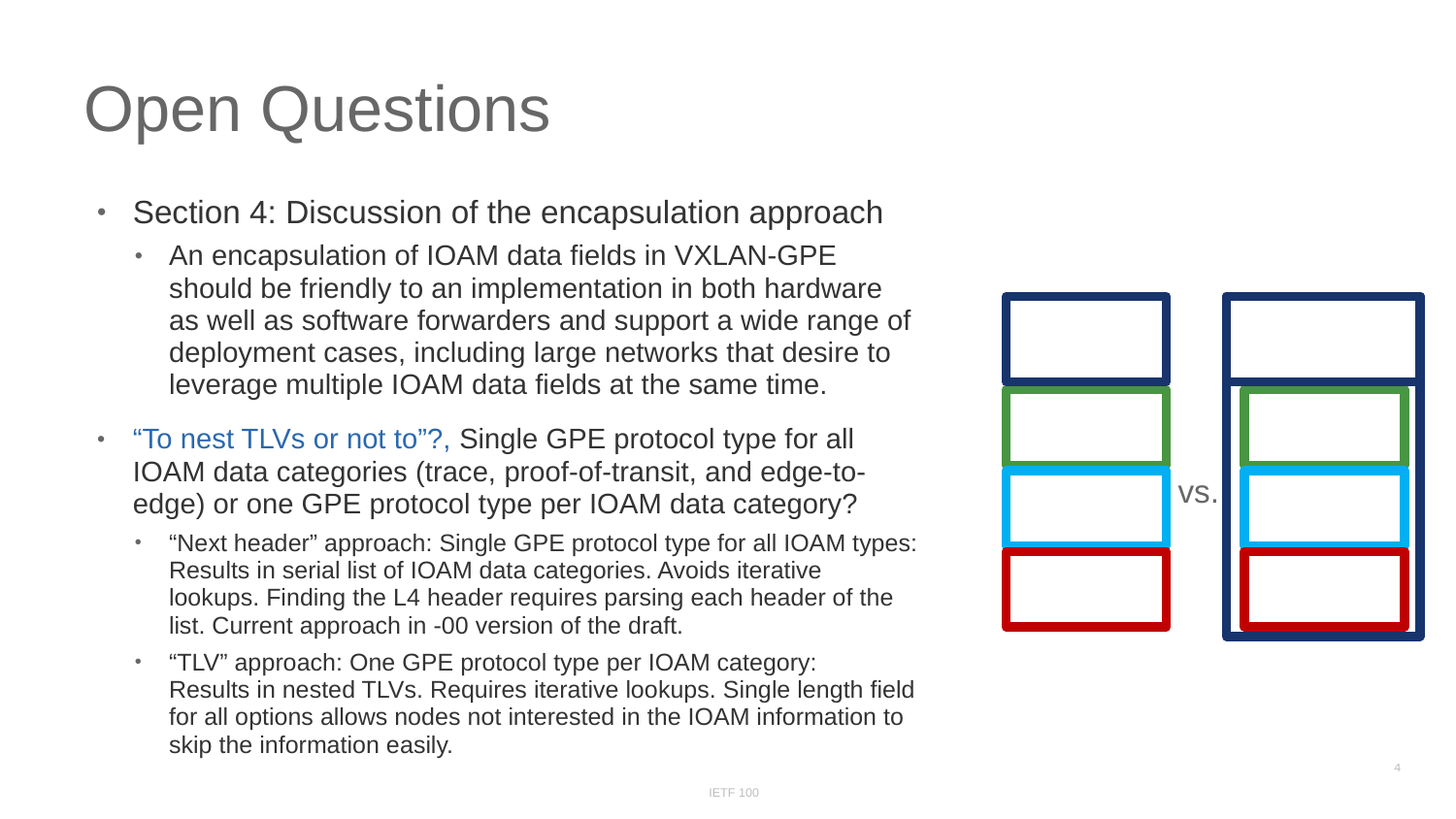

# Open Questions
Section 4: Discussion of the encapsulation approach
An encapsulation of IOAM data fields in VXLAN-GPE should be friendly to an implementation in both hardware as well as software forwarders and support a wide range of deployment cases, including large networks that desire to leverage multiple IOAM data fields at the same time.
“To nest TLVs or not to”?, Single GPE protocol type for all IOAM data categories (trace, proof-of-transit, and edge-to-edge) or one GPE protocol type per IOAM data category?
“Next header” approach: Single GPE protocol type for all IOAM types: Results in serial list of IOAM data categories. Avoids iterative lookups. Finding the L4 header requires parsing each header of the list. Current approach in -00 version of the draft.
“TLV” approach: One GPE protocol type per IOAM category:
Results in nested TLVs. Requires iterative lookups. Single length field for all options allows nodes not interested in the IOAM information to skip the information easily.

vs.